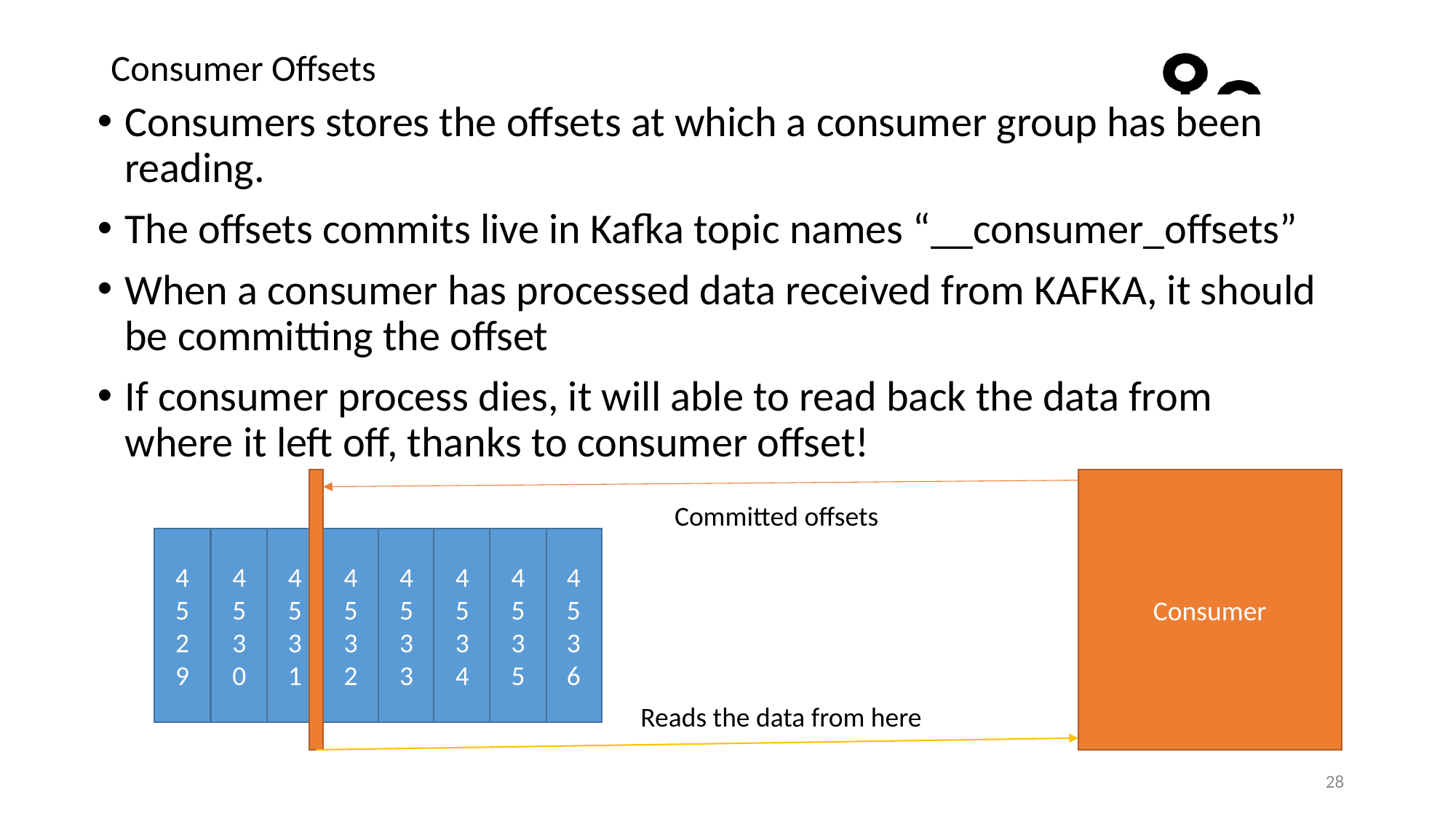

# Consumer Offsets
Consumers stores the offsets at which a consumer group has been reading.
The offsets commits live in Kafka topic names “__consumer_offsets”
When a consumer has processed data received from KAFKA, it should be committing the offset
If consumer process dies, it will able to read back the data from where it left off, thanks to consumer offset!
Consumer

Committed offsets
4
5
2
9
4
5
3
0
4
5
3
1
4
5
3
2
4
5
3
3
4
5
3
4
4
5
3
5
4
5
3
6
Reads the data from here
28